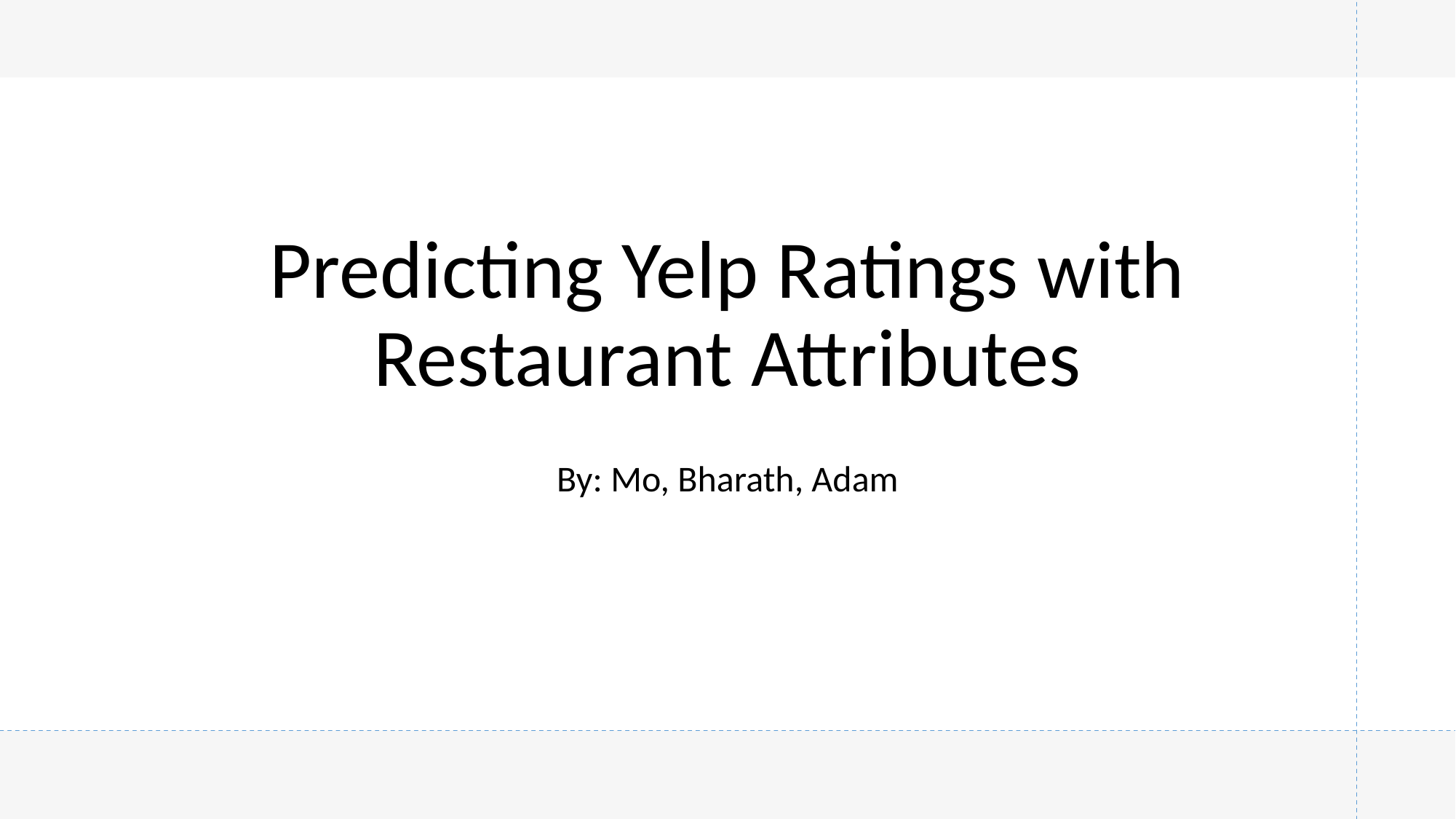

# Predicting Yelp Ratings with Restaurant Attributes
By: Mo, Bharath, Adam